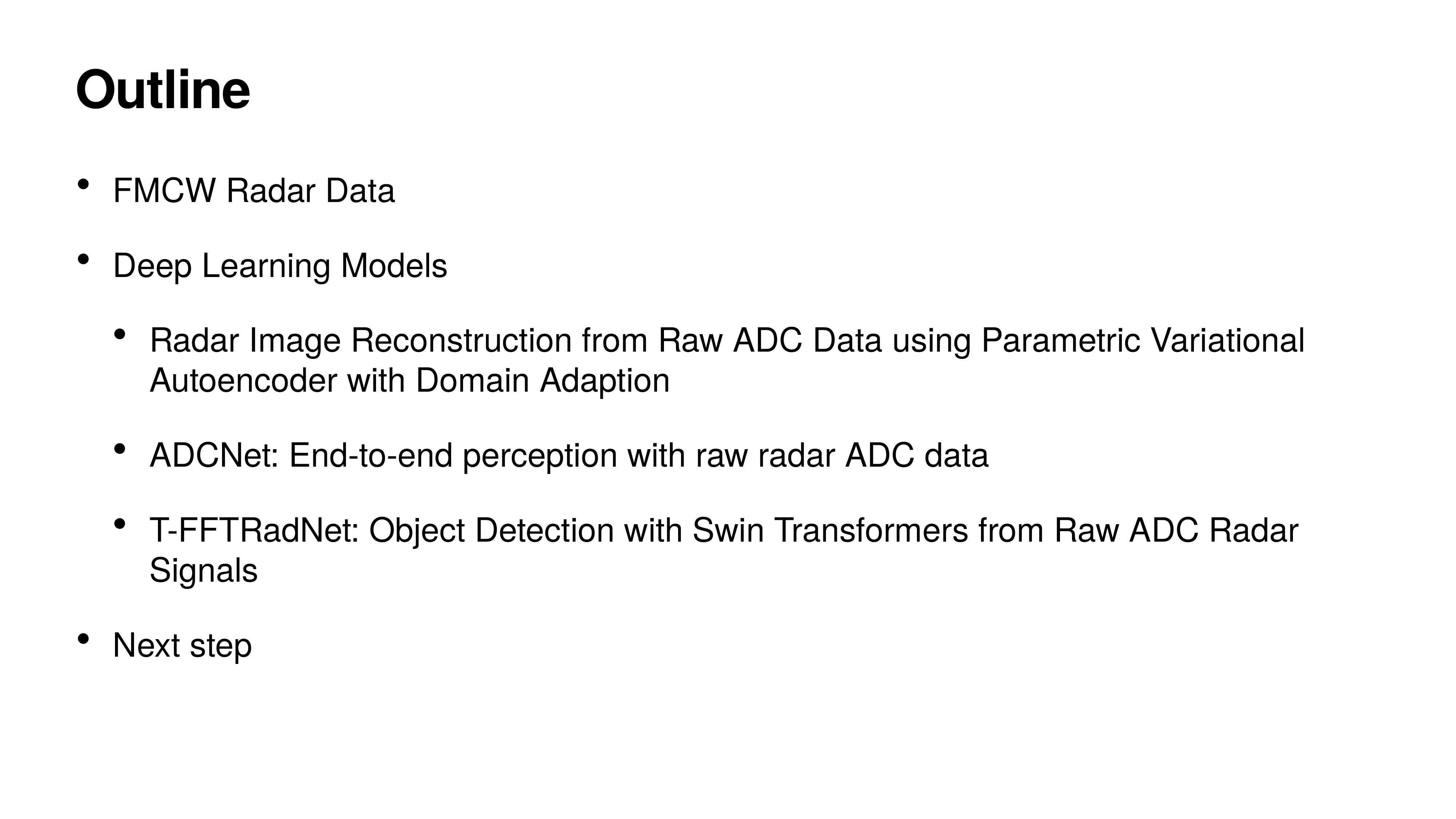

# Outline
FMCW Radar Data
Deep Learning Models
Radar Image Reconstruction from Raw ADC Data using Parametric Variational Autoencoder with Domain Adaption
ADCNet: End-to-end perception with raw radar ADC data
T-FFTRadNet: Object Detection with Swin Transformers from Raw ADC Radar Signals
Next step